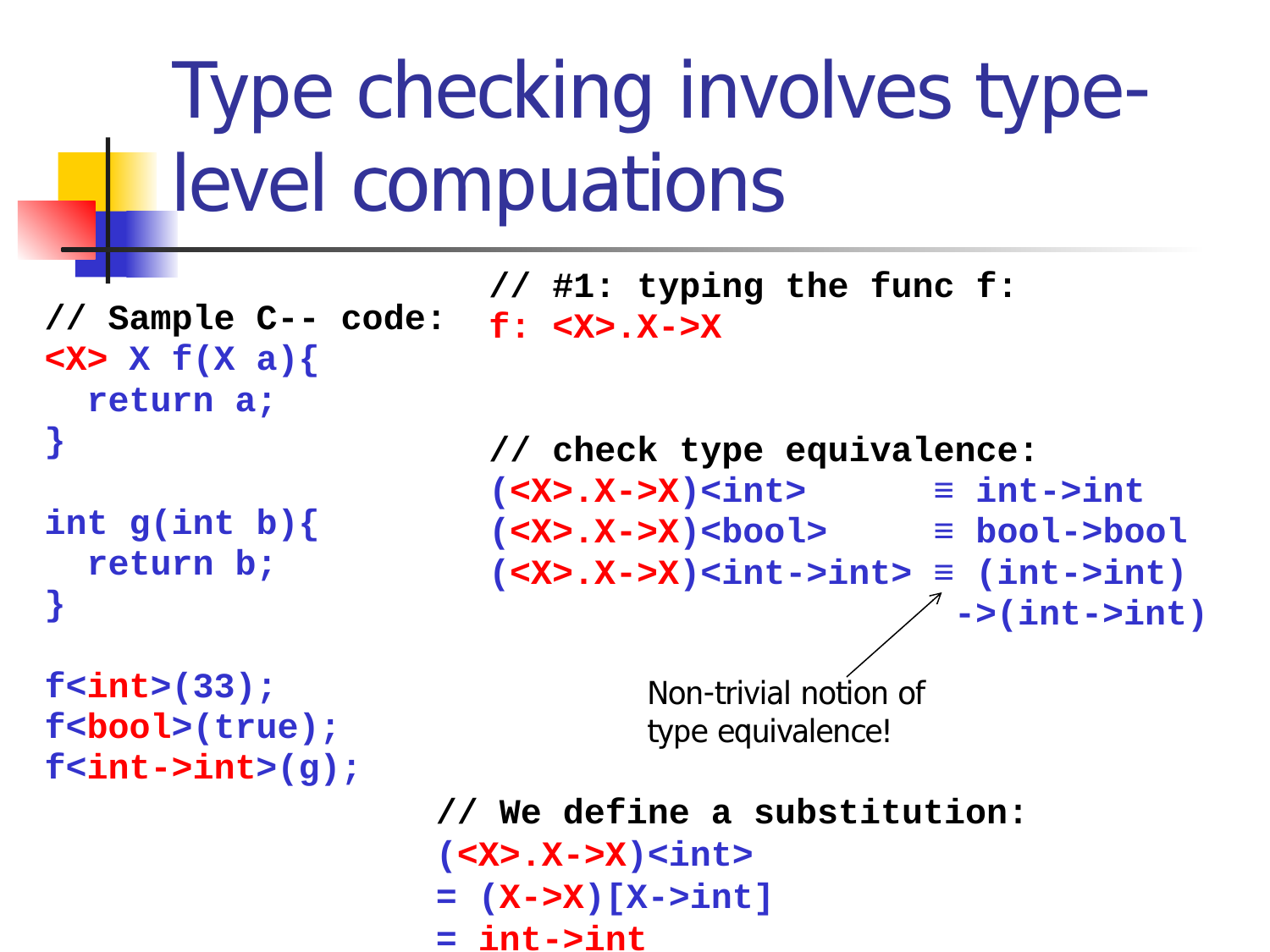

# Type checking involves type-level compuations
// #1: typing the func f:
f: <X>.X->X

// check type equivalence:
(<X>.X->X)<int>      ≡ int->int
(<X>.X->X)<bool>     ≡ bool->bool
(<X>.X->X)<int->int> ≡ (int->int)
                      ->(int->int)

// Sample C-- code:
<X> X f(X a){
  return a;
}

int g(int b){
  return b;
}

f<int>(33);
f<bool>(true);
f<int->int>(g);
Non-trivial notion of type equivalence!
// We define a substitution:
(<X>.X->X)<int>
= (X->X)[X->int]
= int->int